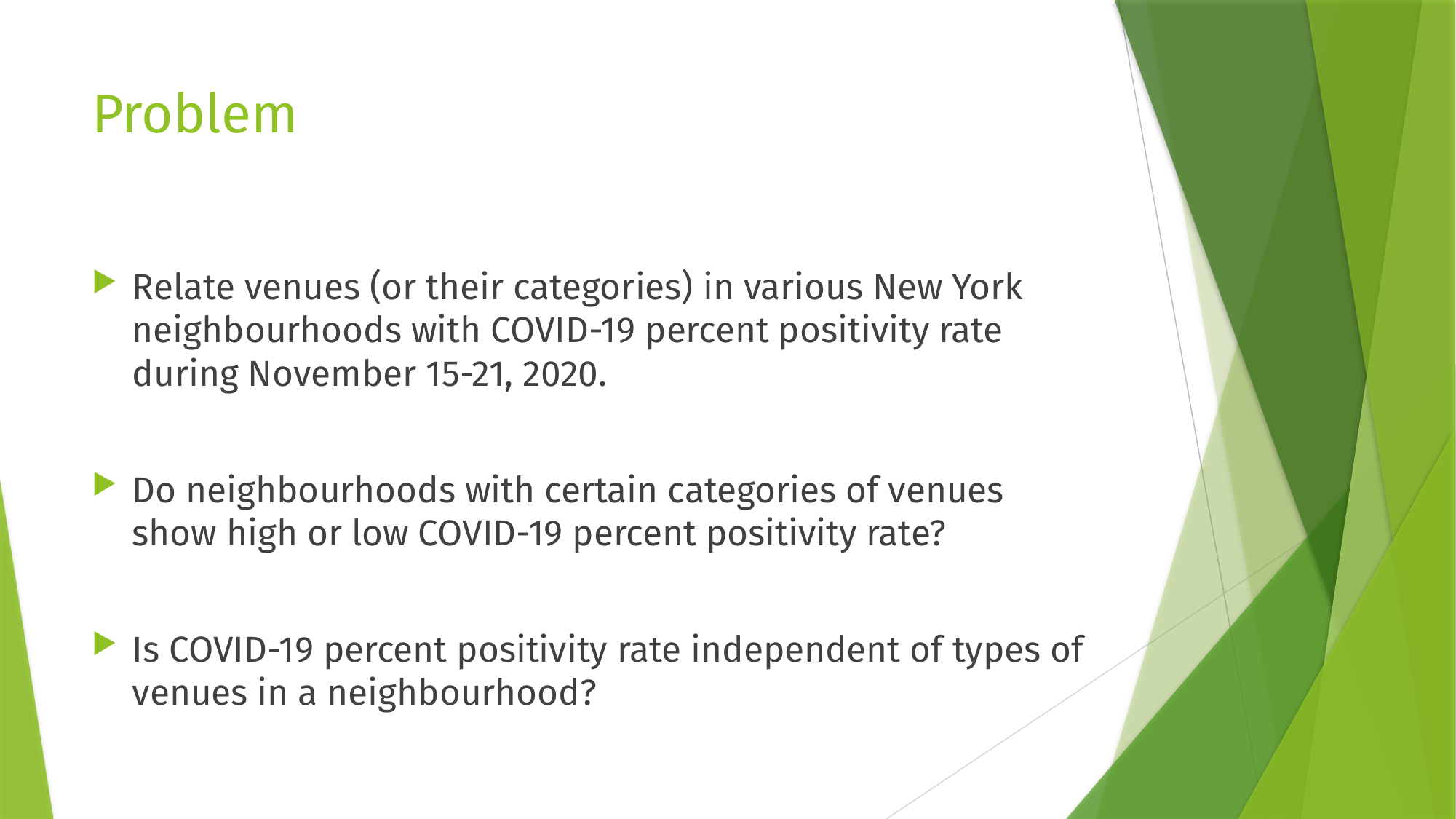

# Problem
Relate venues (or their categories) in various New York neighbourhoods with COVID-19 percent positivity rate during November 15-21, 2020.

Do neighbourhoods with certain categories of venues show high or low COVID-19 percent positivity rate?

Is COVID-19 percent positivity rate independent of types of venues in a neighbourhood?